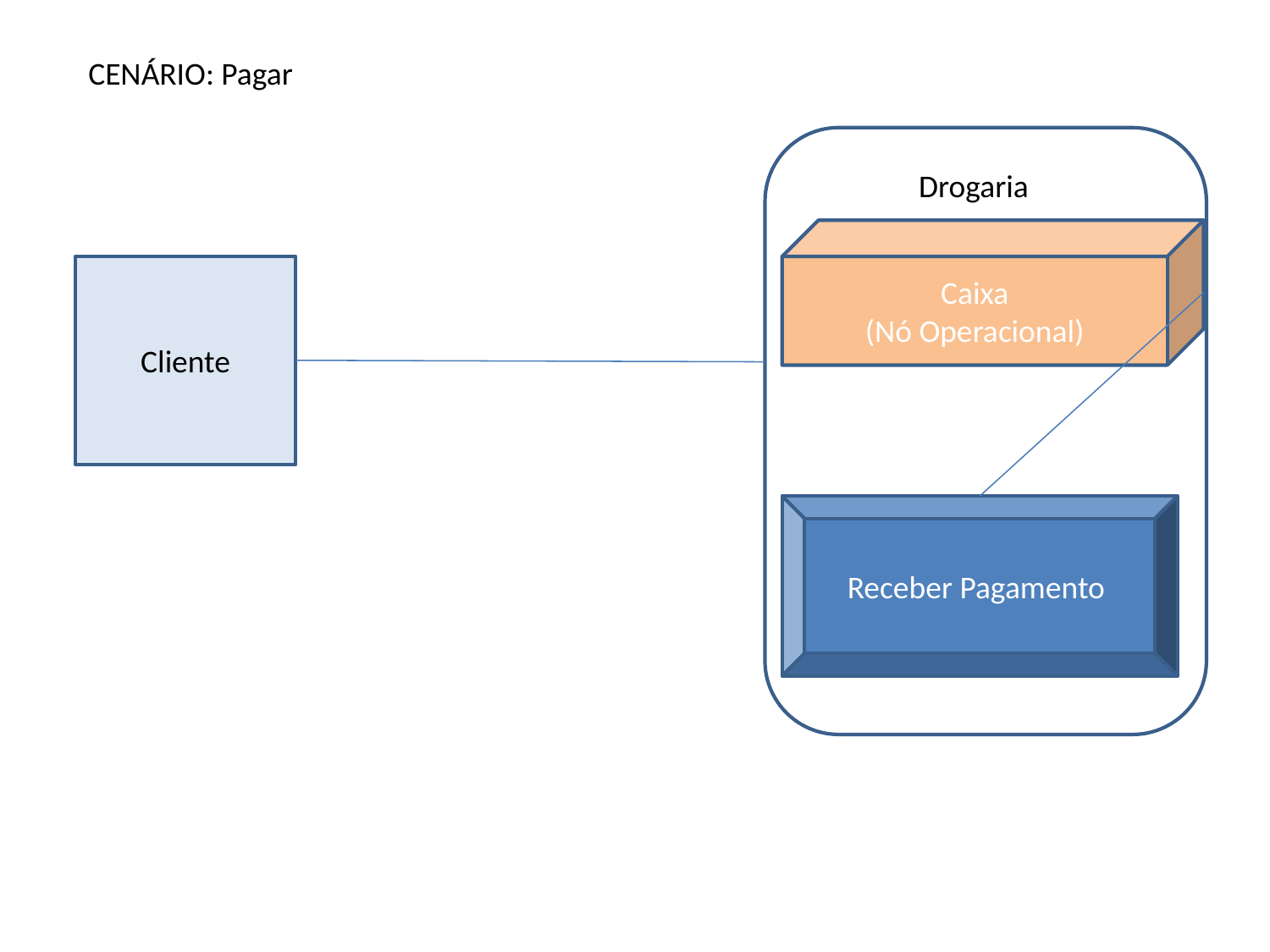

CENÁRIO: Pagar

Drogaria
Caixa
(Nó Operacional)
Cliente
Receber Pagamento